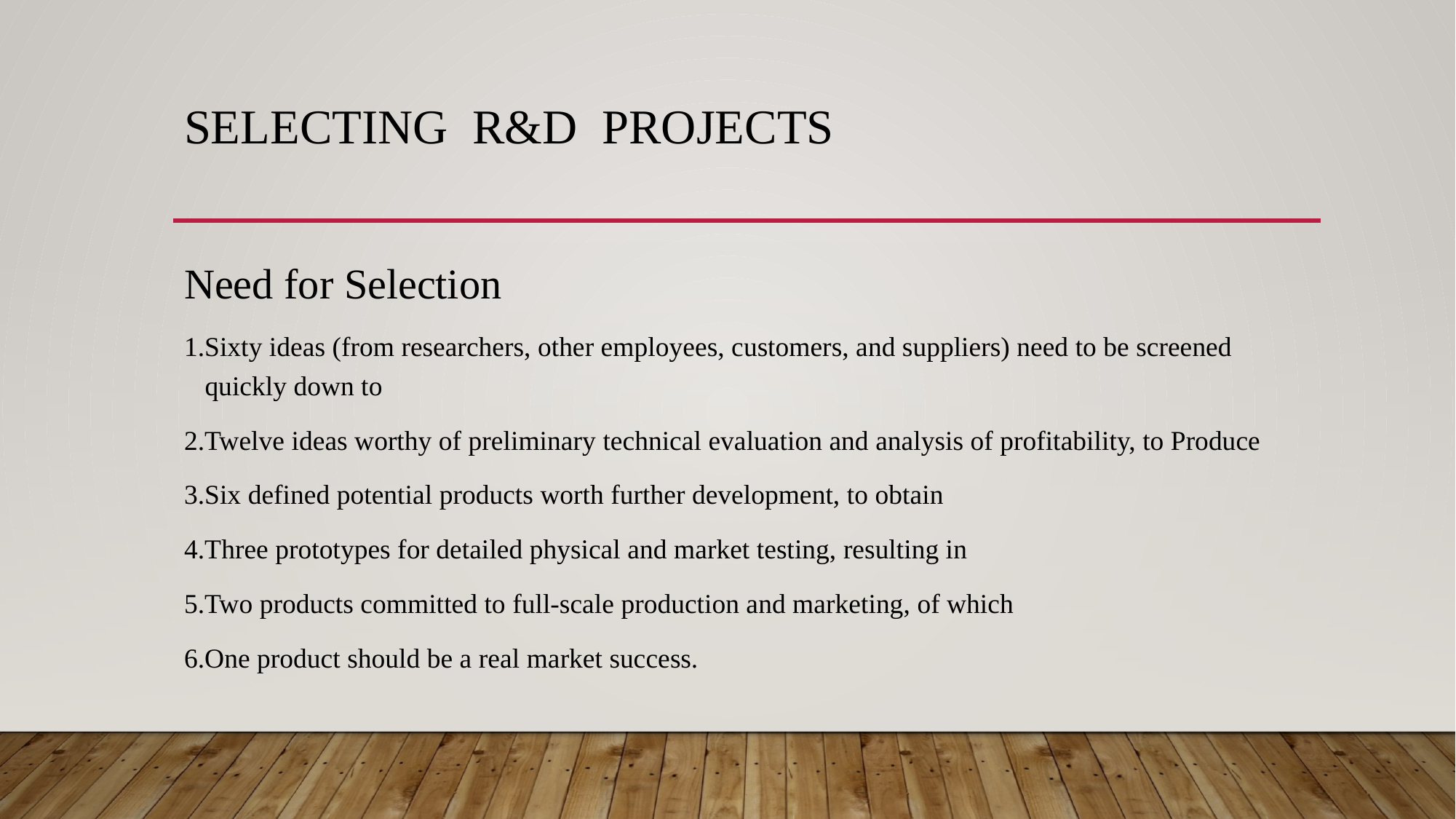

# SELECTING  R&D  PROJECTS
Need for Selection
1.Sixty ideas (from researchers, other employees, customers, and suppliers) need to be screened              quickly down to
2.Twelve ideas worthy of preliminary technical evaluation and analysis of profitability, to Produce
3.Six defined potential products worth further development, to obtain
4.Three prototypes for detailed physical and market testing, resulting in
5.Two products committed to full-scale production and marketing, of which
6.One product should be a real market success.